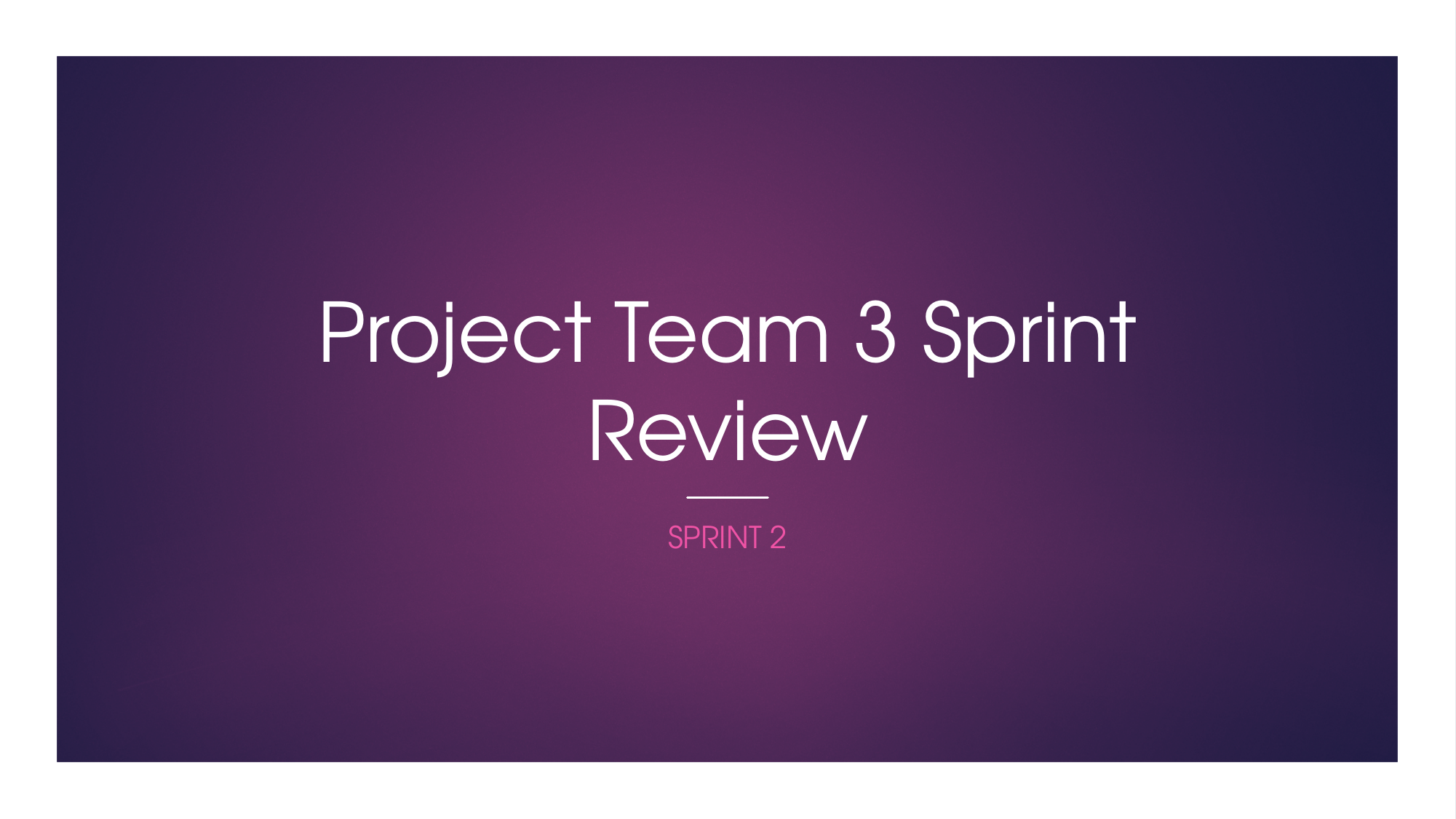

# Project Team 3 Sprint Review
Sprint 2